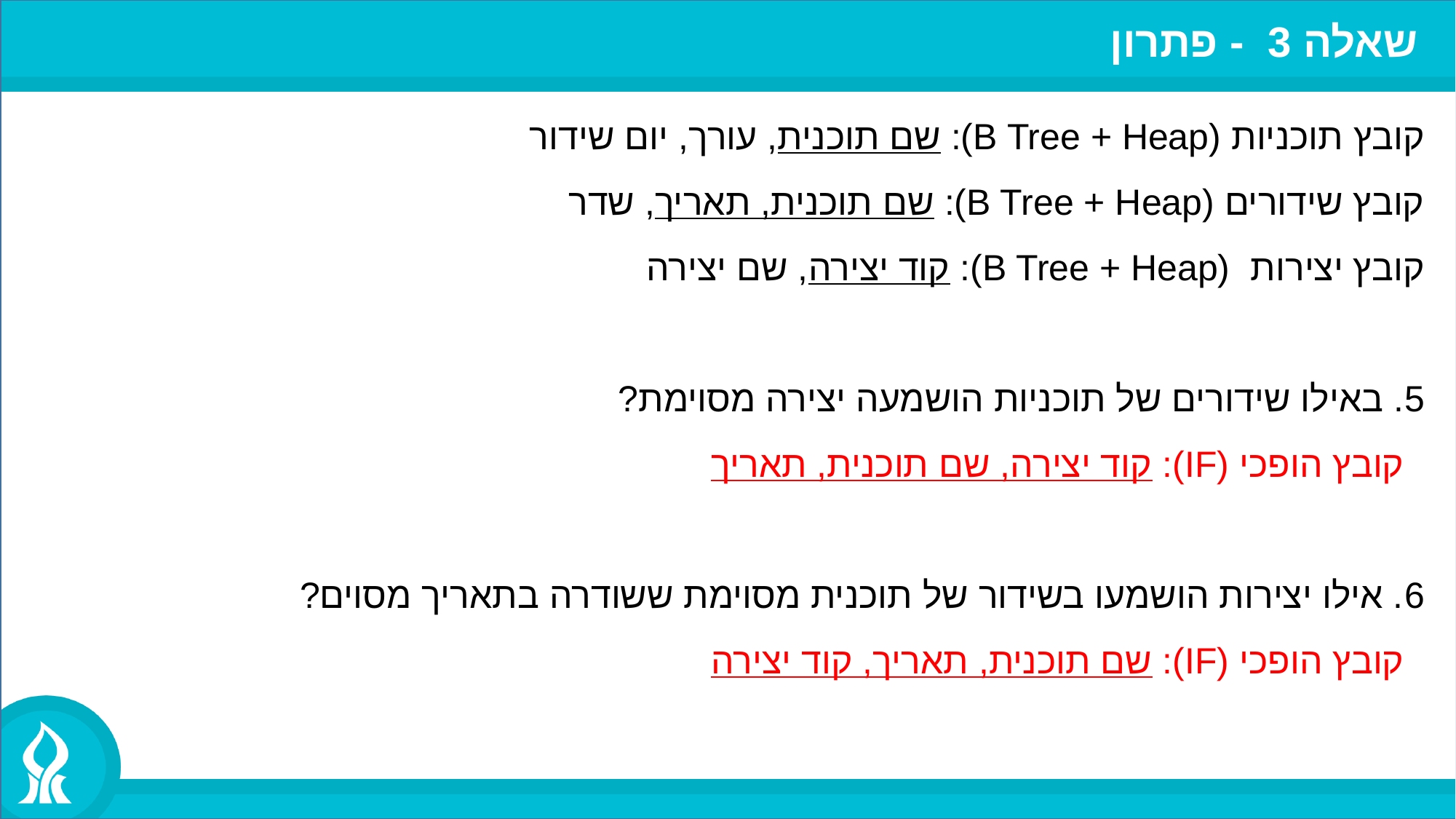

שאלה 3  - פתרון
קובץ תוכניות (B Tree + Heap): שם תוכנית, עורך, יום שידור
קובץ שידורים (B Tree + Heap): שם תוכנית, תאריך, שדר
קובץ יצירות  (B Tree + Heap): קוד יצירה, שם יצירה

5. באילו שידורים של תוכניות הושמעה יצירה מסוימת?
  קובץ הופכי (IF): קוד יצירה, שם תוכנית, תאריך

6. אילו יצירות הושמעו בשידור של תוכנית מסוימת ששודרה בתאריך מסוים?
  קובץ הופכי (IF): שם תוכנית, תאריך, קוד יצירה